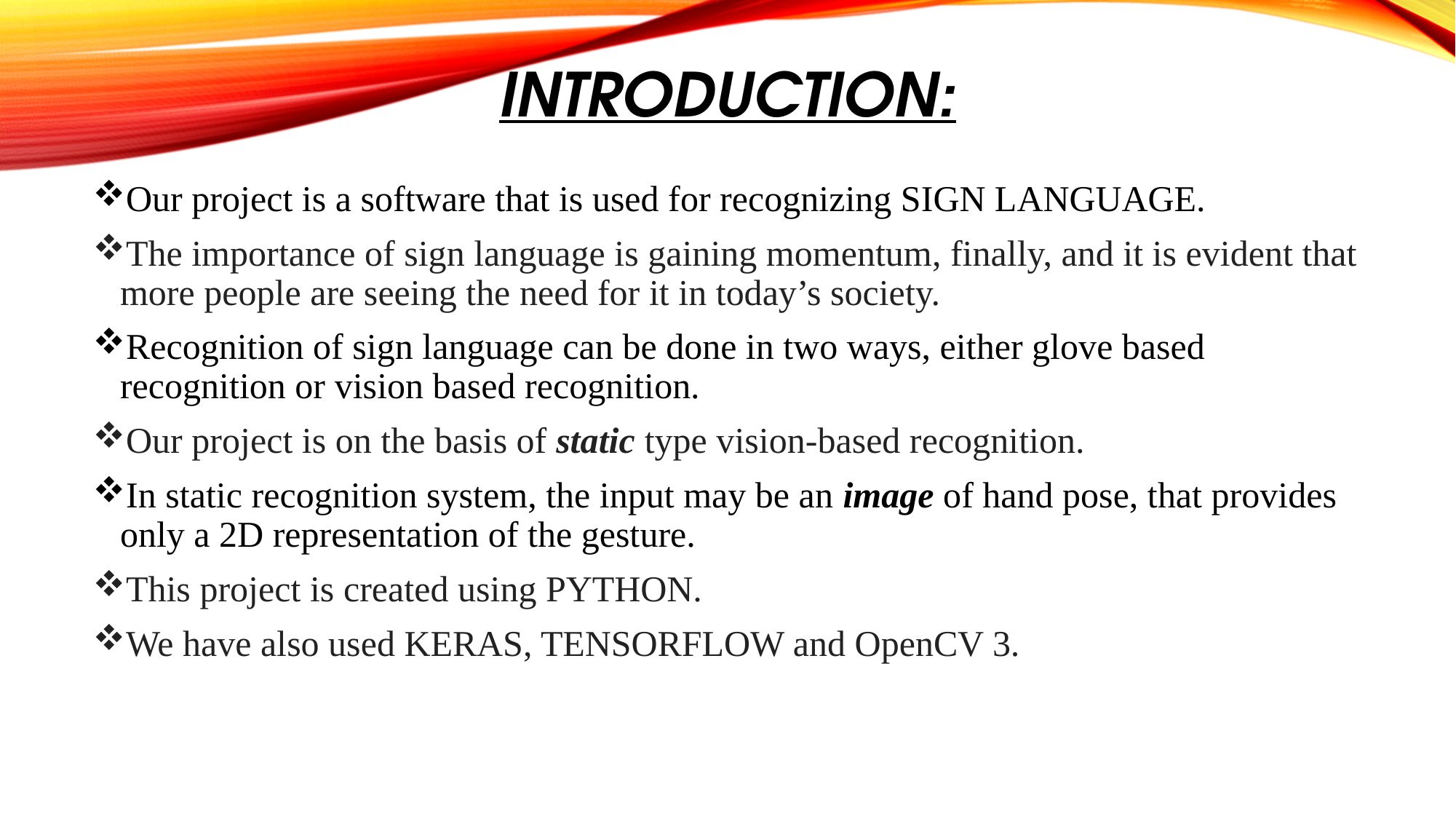

# INTRODUCTION:
Our project is a software that is used for recognizing SIGN LANGUAGE.
The importance of sign language is gaining momentum, finally, and it is evident that more people are seeing the need for it in today’s society.
Recognition of sign language can be done in two ways, either glove based recognition or vision based recognition.
Our project is on the basis of static type vision-based recognition.
In static recognition system, the input may be an image of hand pose, that provides only a 2D representation of the gesture.
This project is created using PYTHON.
We have also used KERAS, TENSORFLOW and OpenCV 3.